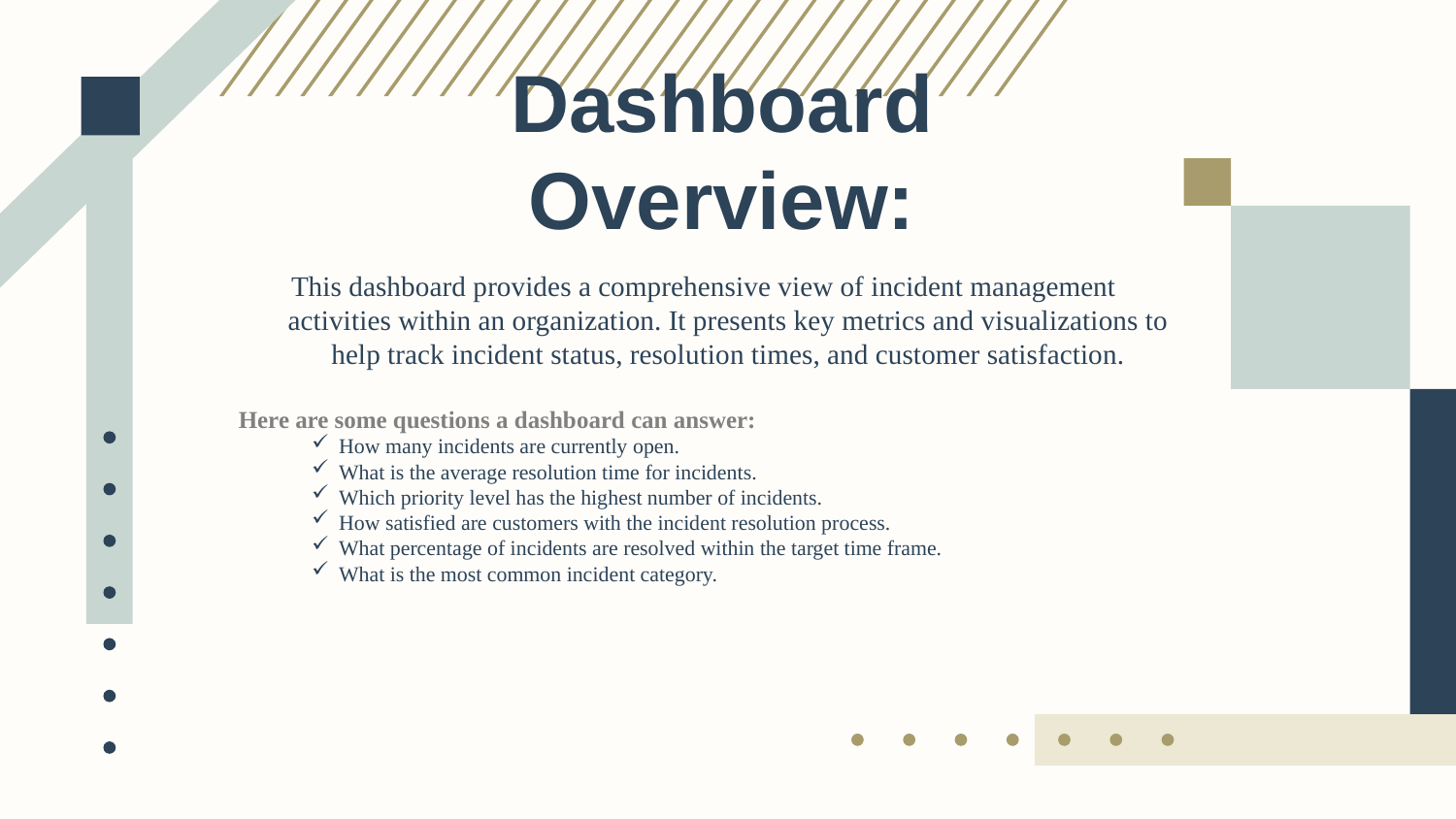

# Dashboard Overview:

This dashboard provides a comprehensive view of incident management activities within an organization. It presents key metrics and visualizations to help track incident status, resolution times, and customer satisfaction.

Here are some questions a dashboard can answer:
How many incidents are currently open.
What is the average resolution time for incidents.
Which priority level has the highest number of incidents.
How satisfied are customers with the incident resolution process.
What percentage of incidents are resolved within the target time frame.
What is the most common incident category.